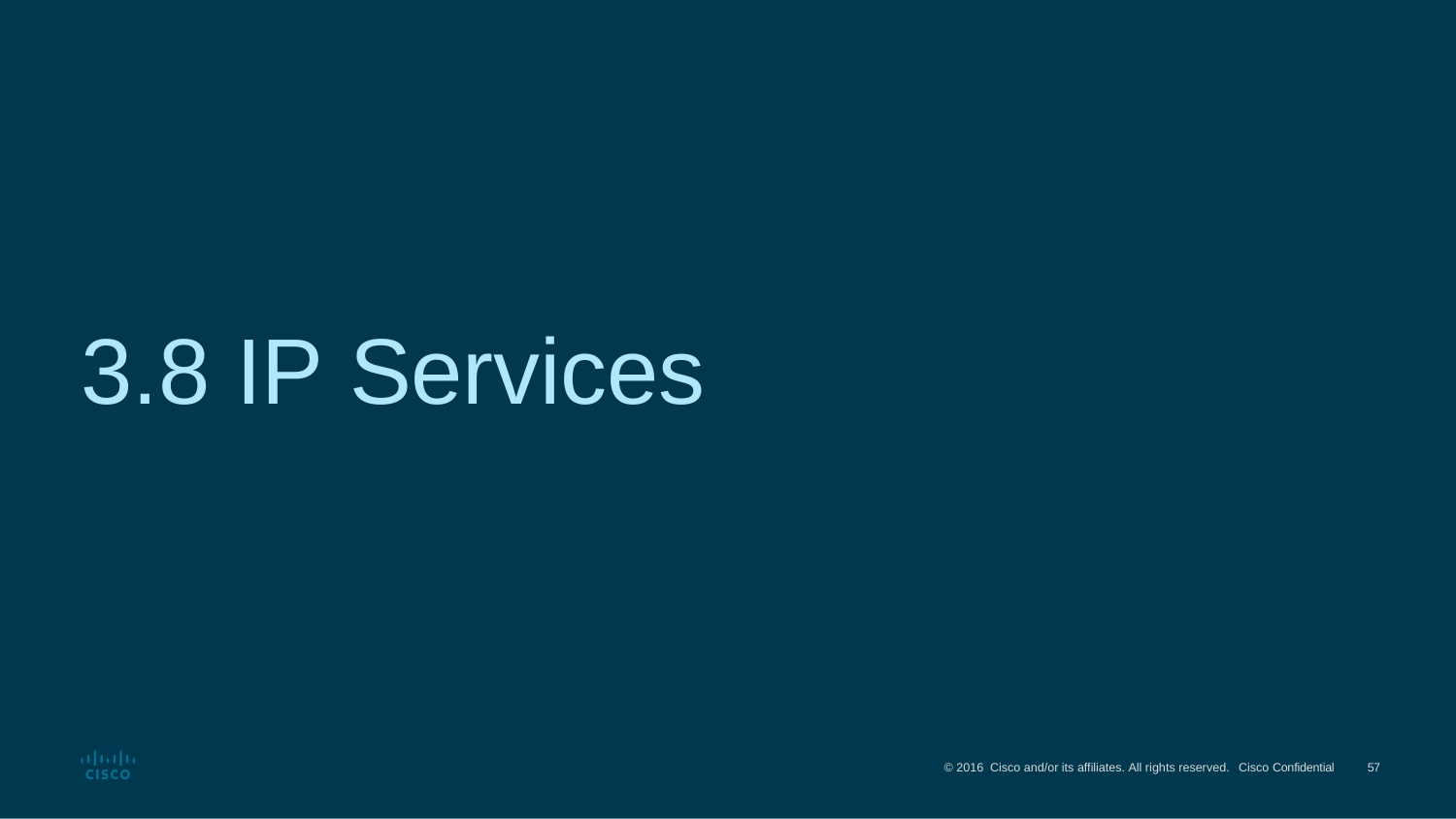

# 3.8 IP Services
© 2016 Cisco and/or its affiliates. All rights reserved. Cisco Confidential
57